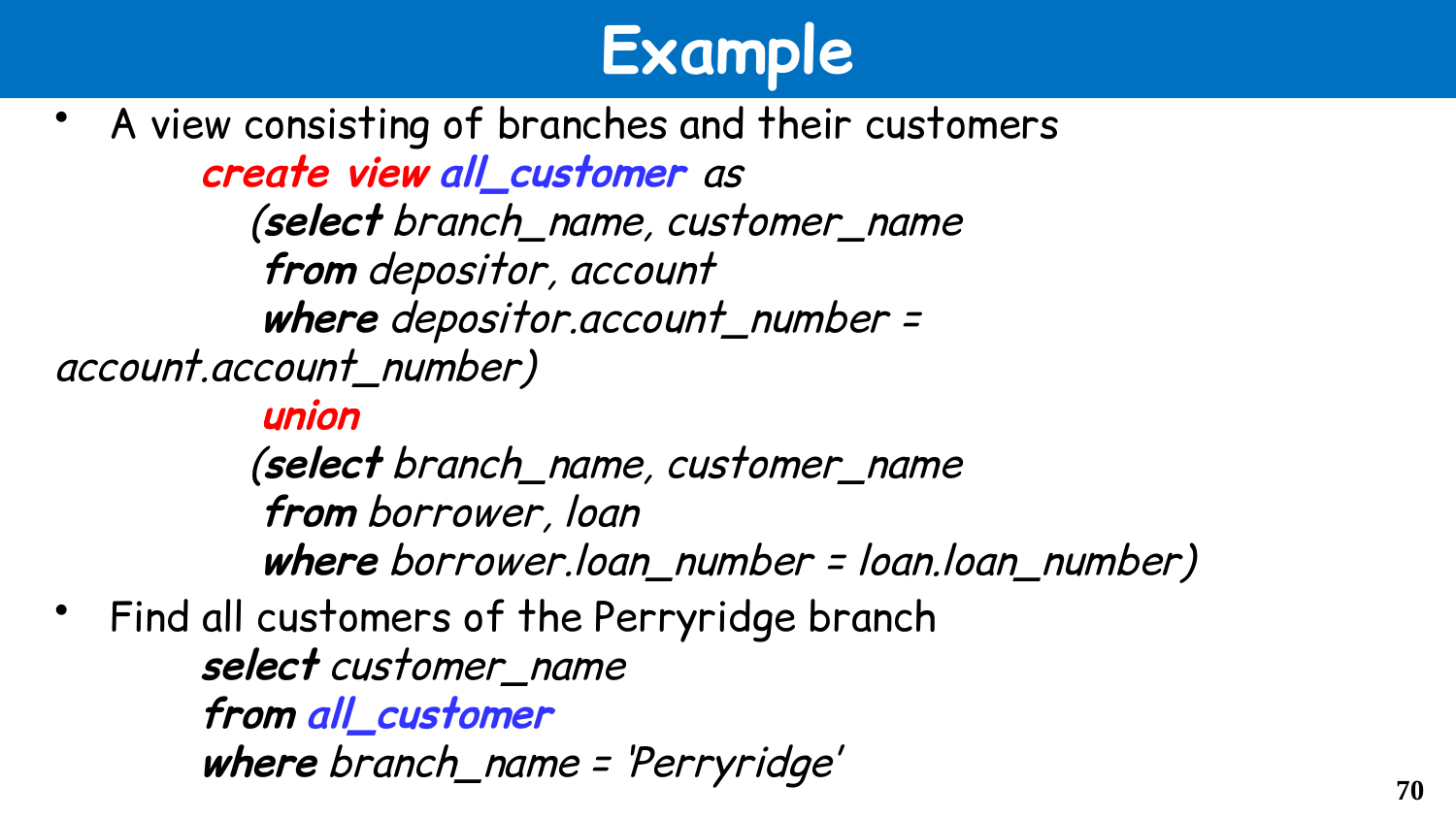

# Example
A view consisting of branches and their customers
	create view all_customer as
 	    (select branch_name, customer_name
   	     from depositor, account
   	     where depositor.account_number = account.account_number)
	     union
	    (select branch_name, customer_name
    	     from borrower, loan
   	     where borrower.loan_number = loan.loan_number)
Find all customers of the Perryridge branch
	select customer_name
 	from all_customer
  	where branch_name = ‘Perryridge’